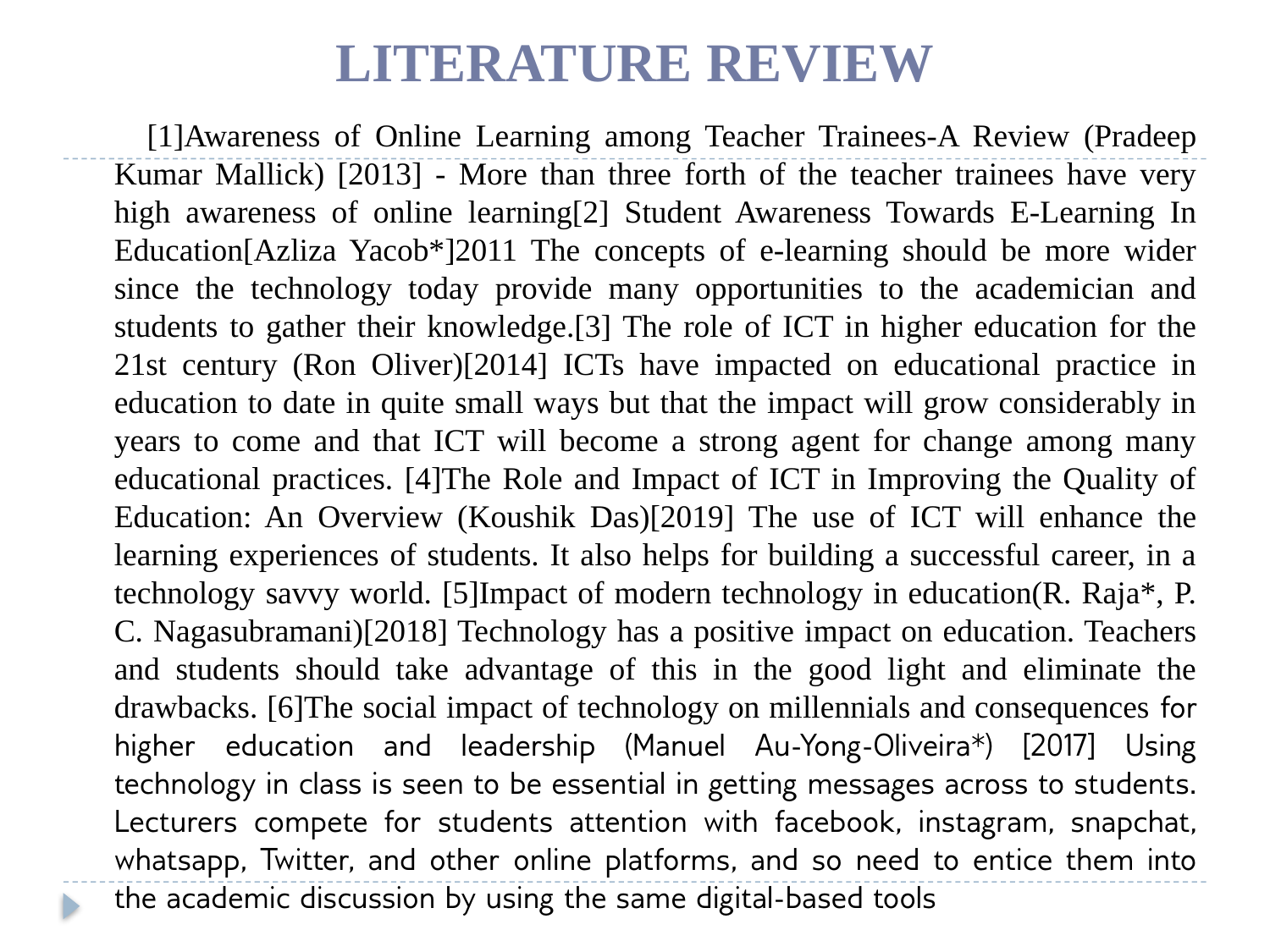

# LITERATURE REVIEW
     [1]Awareness of Online Learning among Teacher Trainees-A Review (Pradeep Kumar Mallick) [2013] - More than three forth of the teacher trainees have very high awareness of online learning[2] Student Awareness Towards E-Learning In Education[Azliza Yacob*]2011 The concepts of e-learning should be more wider since the technology today provide many opportunities to the academician and students to gather their knowledge.[3] The role of ICT in higher education for the 21st century (Ron Oliver)[2014] ICTs have impacted on educational practice in education to date in quite small ways but that the impact will grow considerably in years to come and that ICT will become a strong agent for change among many educational practices. [4]The Role and Impact of ICT in Improving the Quality of Education: An Overview (Koushik Das)[2019] The use of ICT will enhance the learning experiences of students. It also helps for building a successful career, in a technology savvy world. [5]Impact of modern technology in education(R. Raja*, P. C. Nagasubramani)[2018] Technology has a positive impact on education. Teachers and students should take advantage of this in the good light and eliminate the drawbacks. [6]The social impact of technology on millennials and consequences for higher education and leadership (Manuel Au-Yong-Oliveira*) [2017] Using technology in class is seen to be essential in getting messages across to students. Lecturers compete for students attention with facebook, instagram, snapchat, whatsapp, Twitter, and other online platforms, and so need to entice them into the academic discussion by using the same digital-based tools